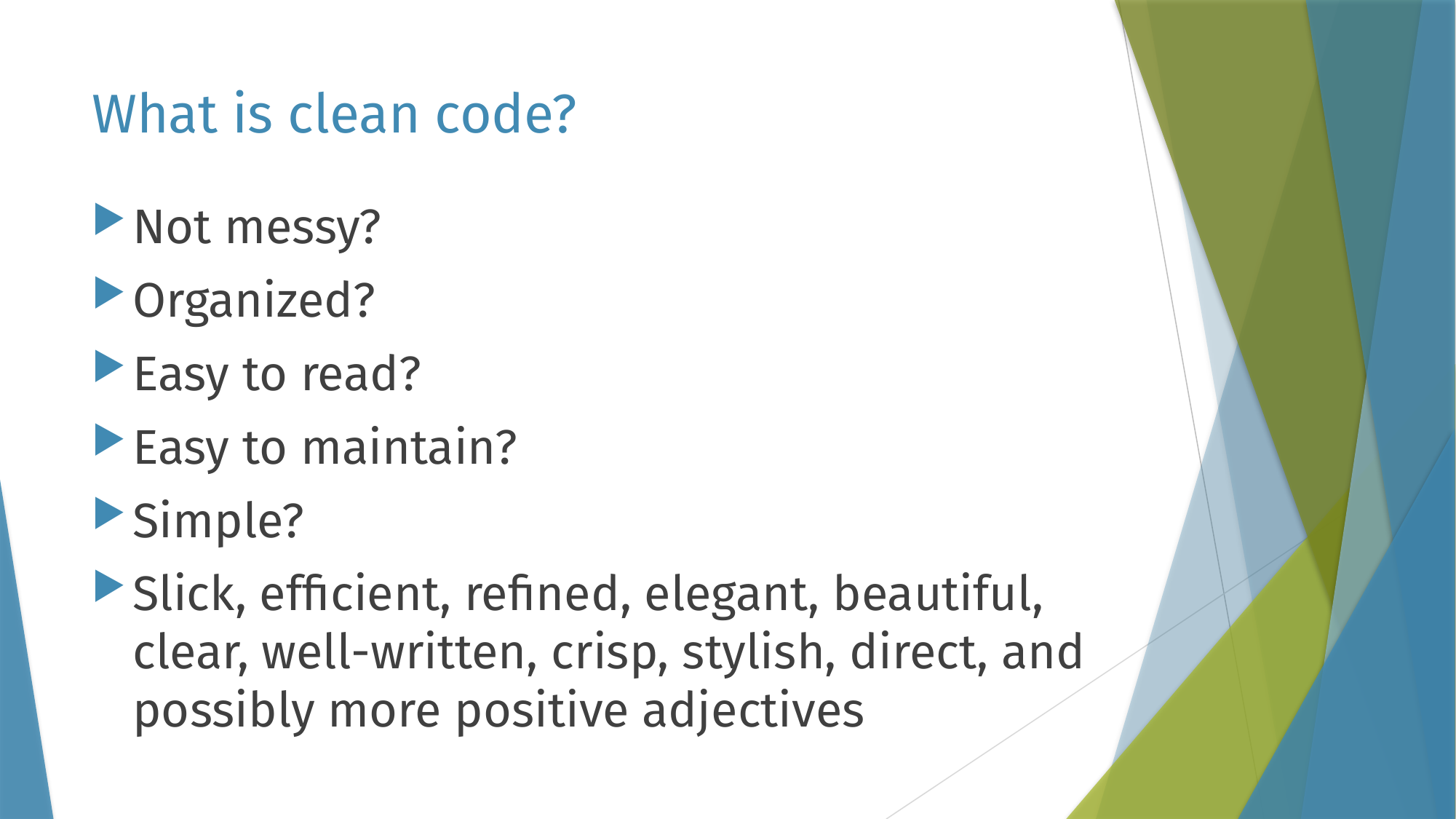

# What is clean code?
Not messy?
Organized?
Easy to read?
Easy to maintain?
Simple?
Slick, efficient, refined, elegant, beautiful, clear, well-written, crisp, stylish, direct, and possibly more positive adjectives